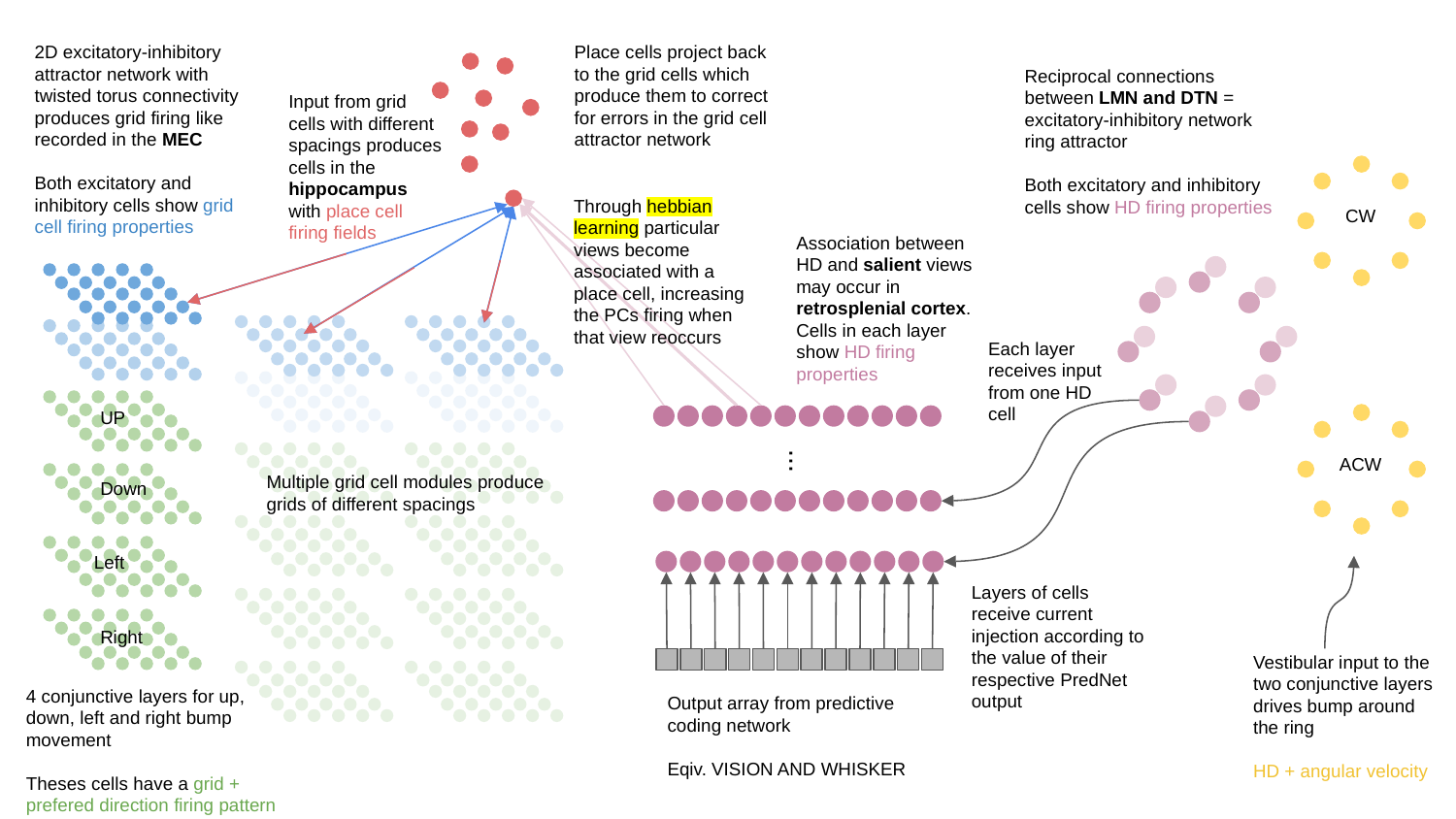

2D excitatory-inhibitory attractor network with twisted torus connectivity produces grid firing like recorded in the MEC

Both excitatory and inhibitory cells show grid cell firing properties
Place cells project back to the grid cells which produce them to correct for errors in the grid cell attractor network
Reciprocal connections between LMN and DTN = excitatory-inhibitory network ring attractor

Both excitatory and inhibitory cells show HD firing properties

Input from grid cells with different spacings produces cells in the hippocampus with place cell firing fields

Through hebbian learning particular views become associated with a place cell, increasing the PCs firing when that view reoccurs

CW

Association between HD and salient views may occur in retrosplenial cortex. Cells in each layer show HD firing properties

Each layer receives input from one HD cell

UP

...
ACW
Multiple grid cell modules produce grids of different spacings

Down

Left

Layers of cells receive current injection according to the value of their respective PredNet output
Right
Vestibular input to the two conjunctive layers drives bump around the ring

HD + angular velocity

4 conjunctive layers for up, down, left and right bump movement

Theses cells have a grid + prefered direction firing pattern
Output array from predictive coding network

Eqiv. VISION AND WHISKER